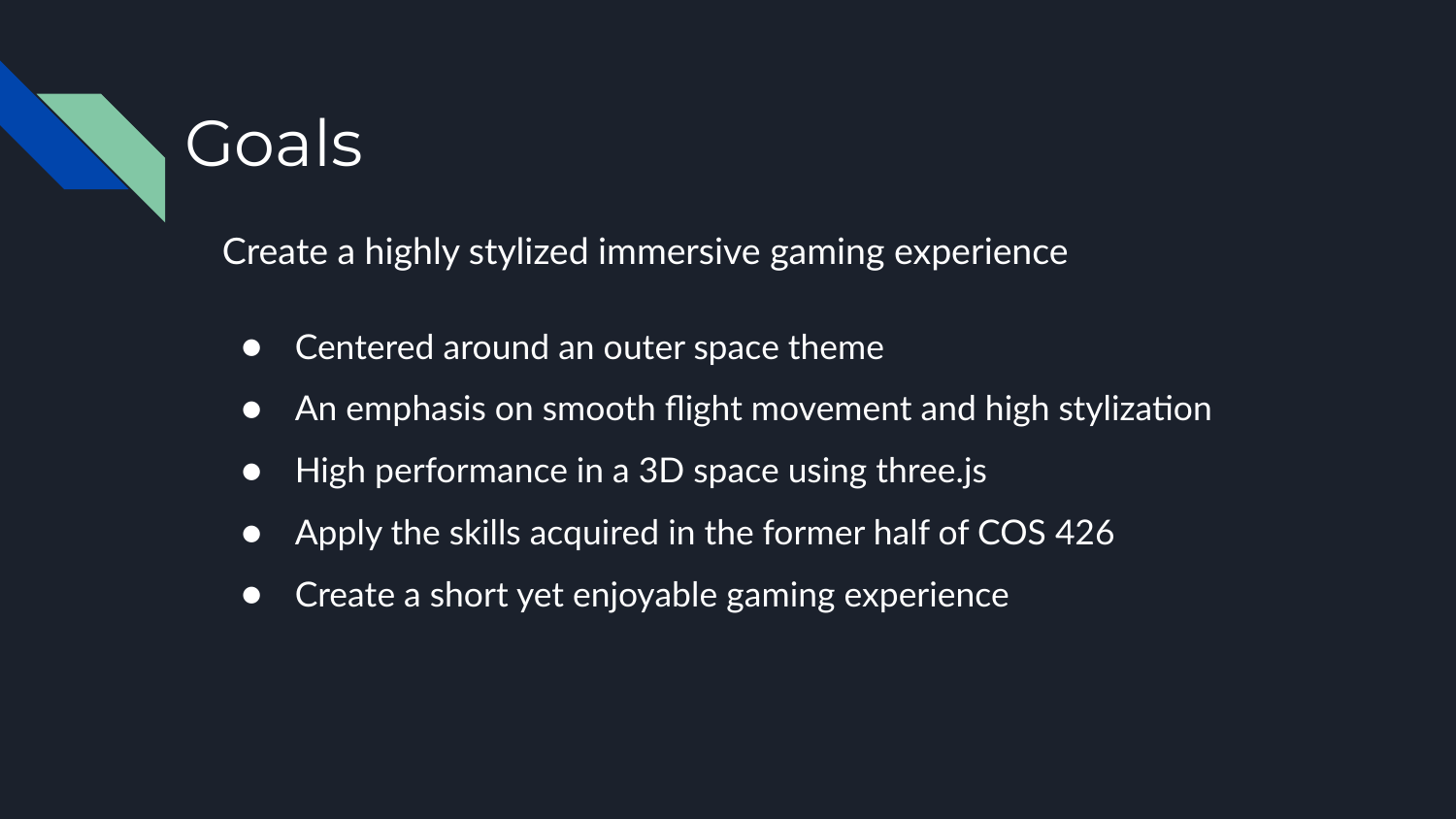

# Goals
Create a highly stylized immersive gaming experience
Centered around an outer space theme
An emphasis on smooth flight movement and high stylization
High performance in a 3D space using three.js
Apply the skills acquired in the former half of COS 426
Create a short yet enjoyable gaming experience